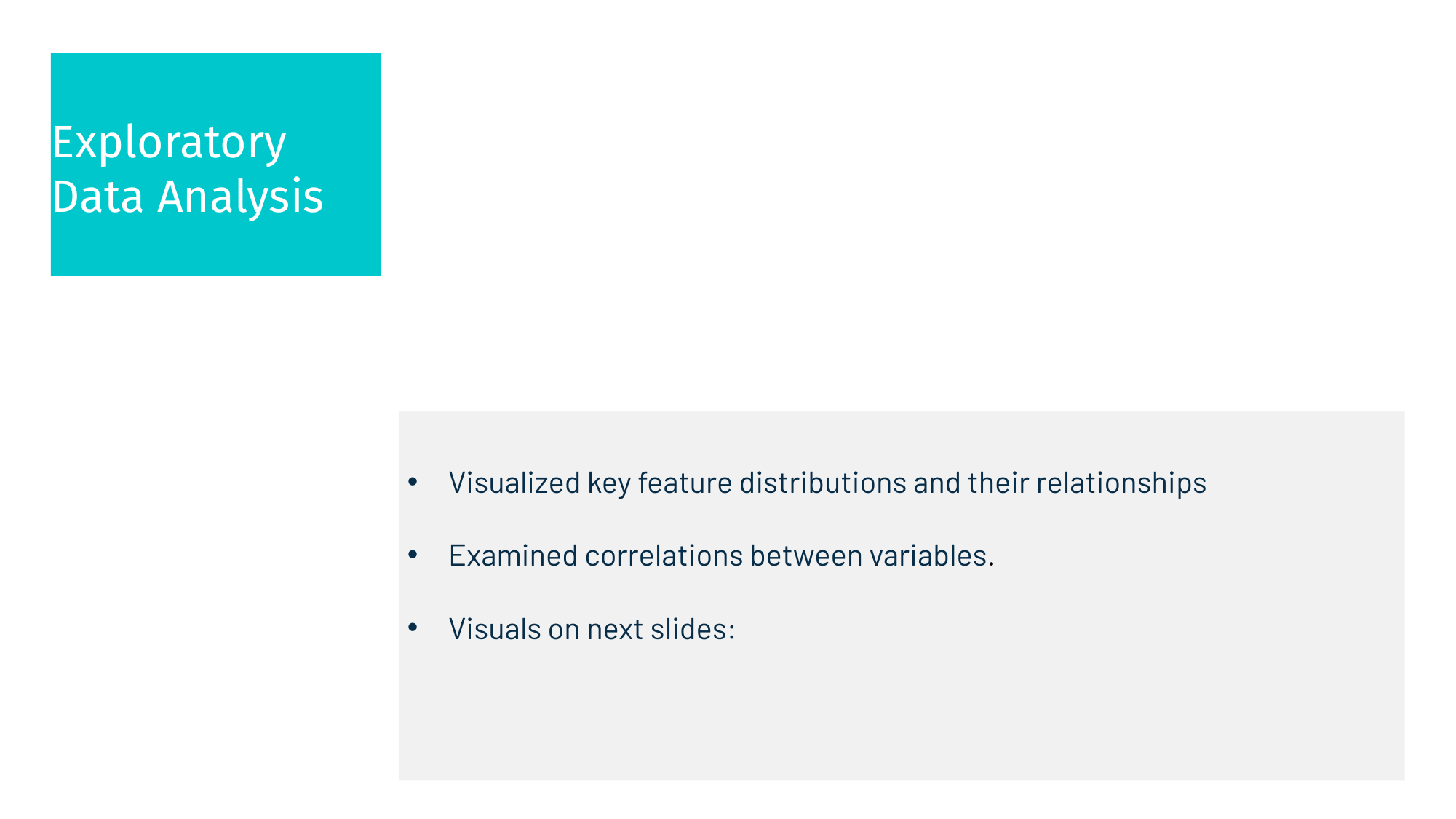

# Exploratory Data Analysis

Visualized key feature distributions and their relationships

Examined correlations between variables.

Visuals on next slides: